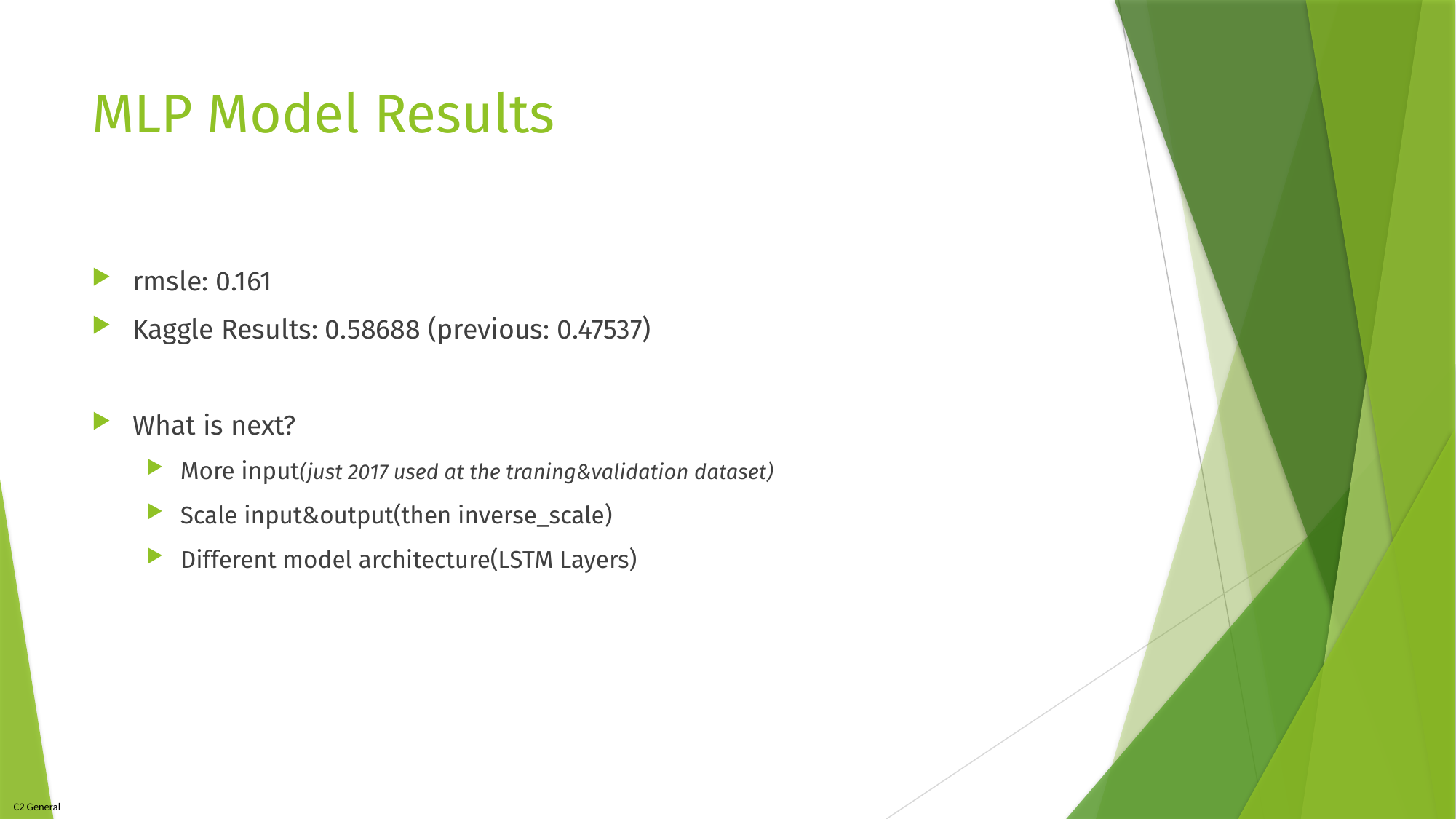

# MLP Model Results
rmsle: 0.161
Kaggle Results: 0.58688 (previous: 0.47537)

What is next?
More input(just 2017 used at the traning&validation dataset)
Scale input&output(then inverse_scale)
Different model architecture(LSTM Layers)